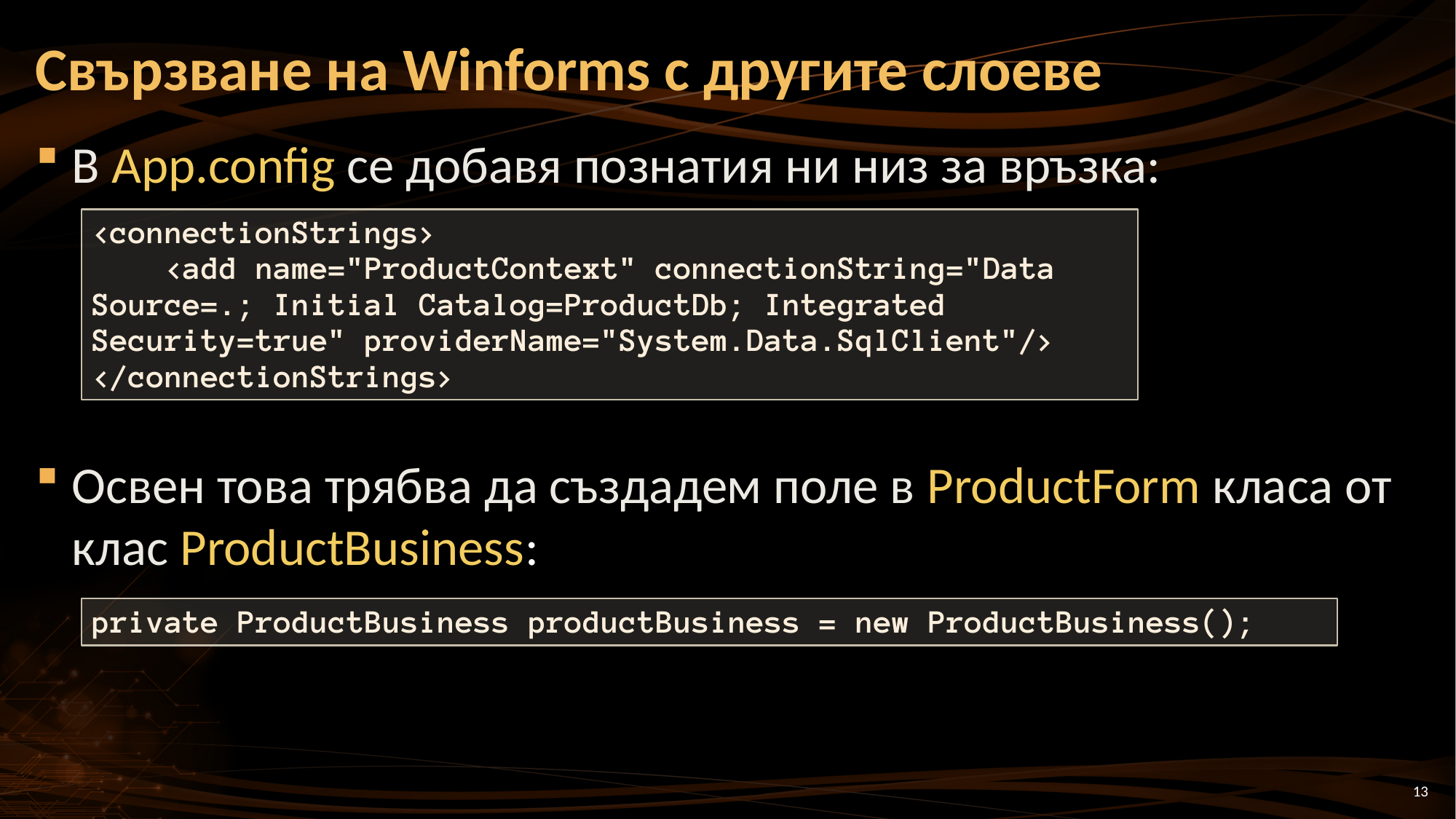

# Свързване на Winforms с другите слоеве
В App.config се добавя познатия ни низ за връзка:

Освен това трябва да създадем поле в ProductForm класа от клас ProductBusiness:

<connectionStrings>
    <add name="ProductContext" connectionString="Data Source=.; Initial Catalog=ProductDb; Integrated Security=true" providerName="System.Data.SqlClient"/>
</connectionStrings>
private ProductBusiness productBusiness = new ProductBusiness();
13